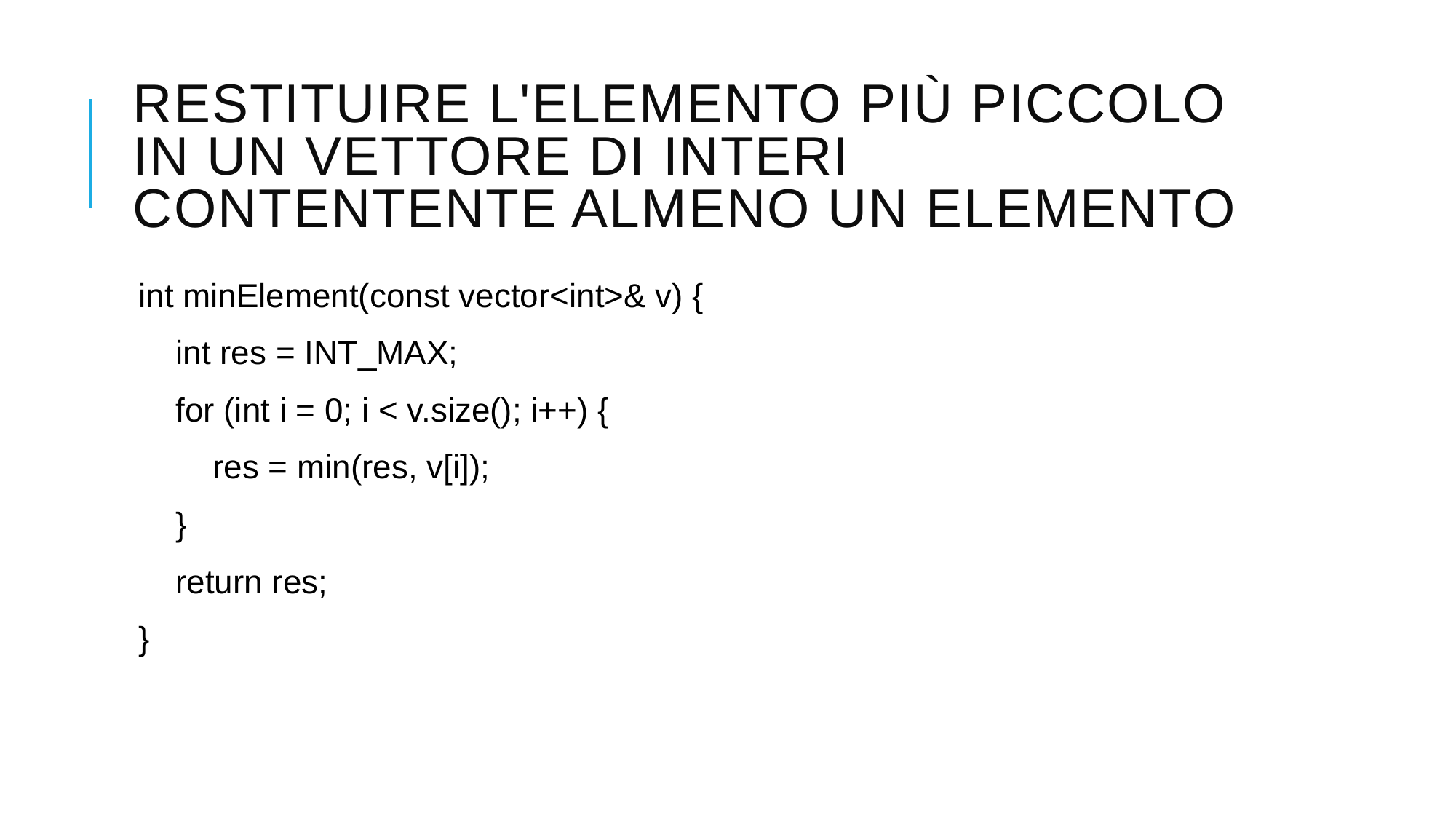

# Restituire l'elemento più piccolo in un vettore di interi contentente almeno un elemento
int minElement(const vector<int>& v) {
    int res = INT_MAX;
    for (int i = 0; i < v.size(); i++) {
        res = min(res, v[i]);
    }
    return res;
}